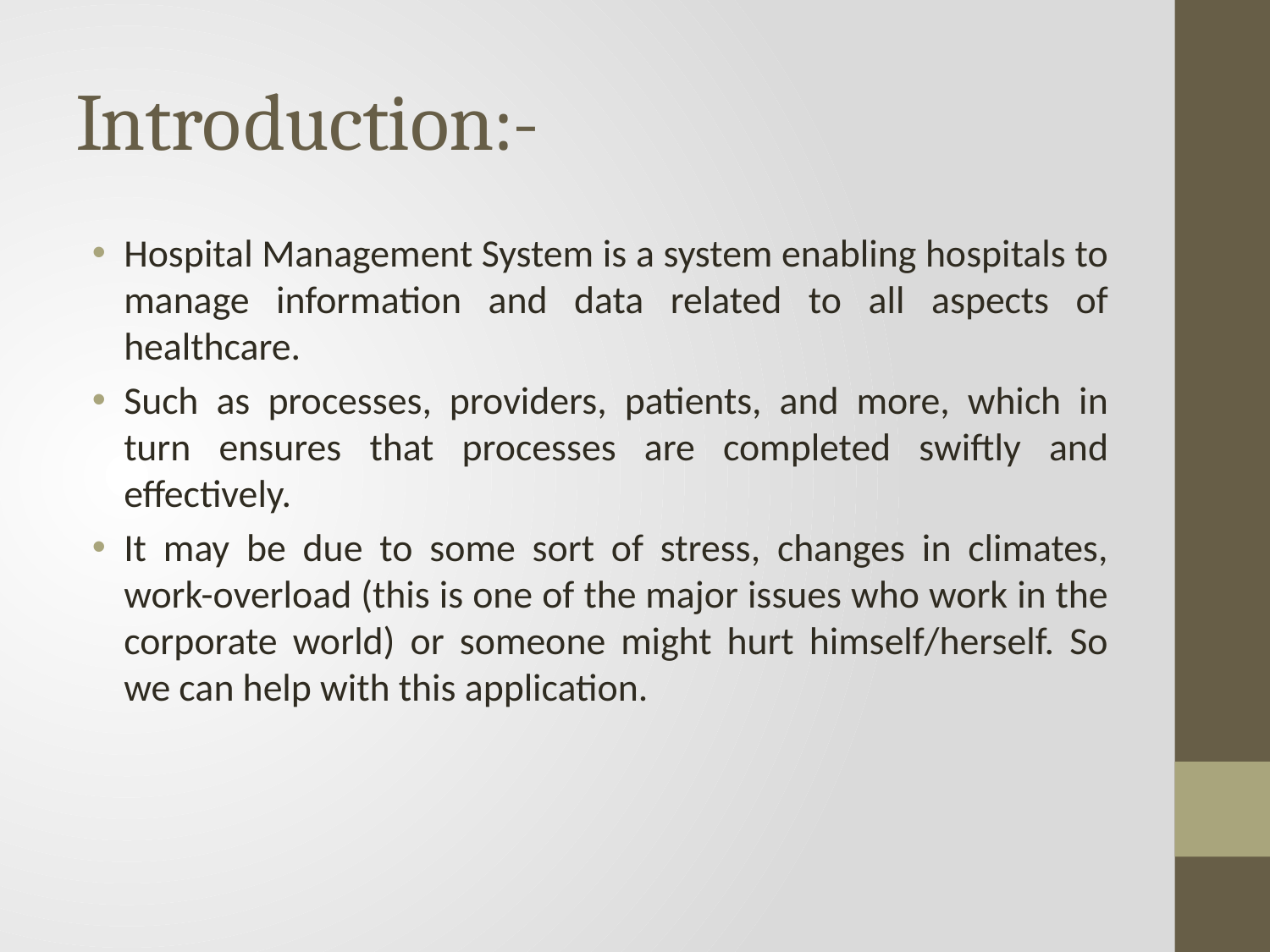

# Introduction:-
Hospital Management System is a system enabling hospitals to manage information and data related to all aspects of healthcare.
Such as processes, providers, patients, and more, which in turn ensures that processes are completed swiftly and effectively.
It may be due to some sort of stress, changes in climates, work-overload (this is one of the major issues who work in the corporate world) or someone might hurt himself/herself. So we can help with this application.